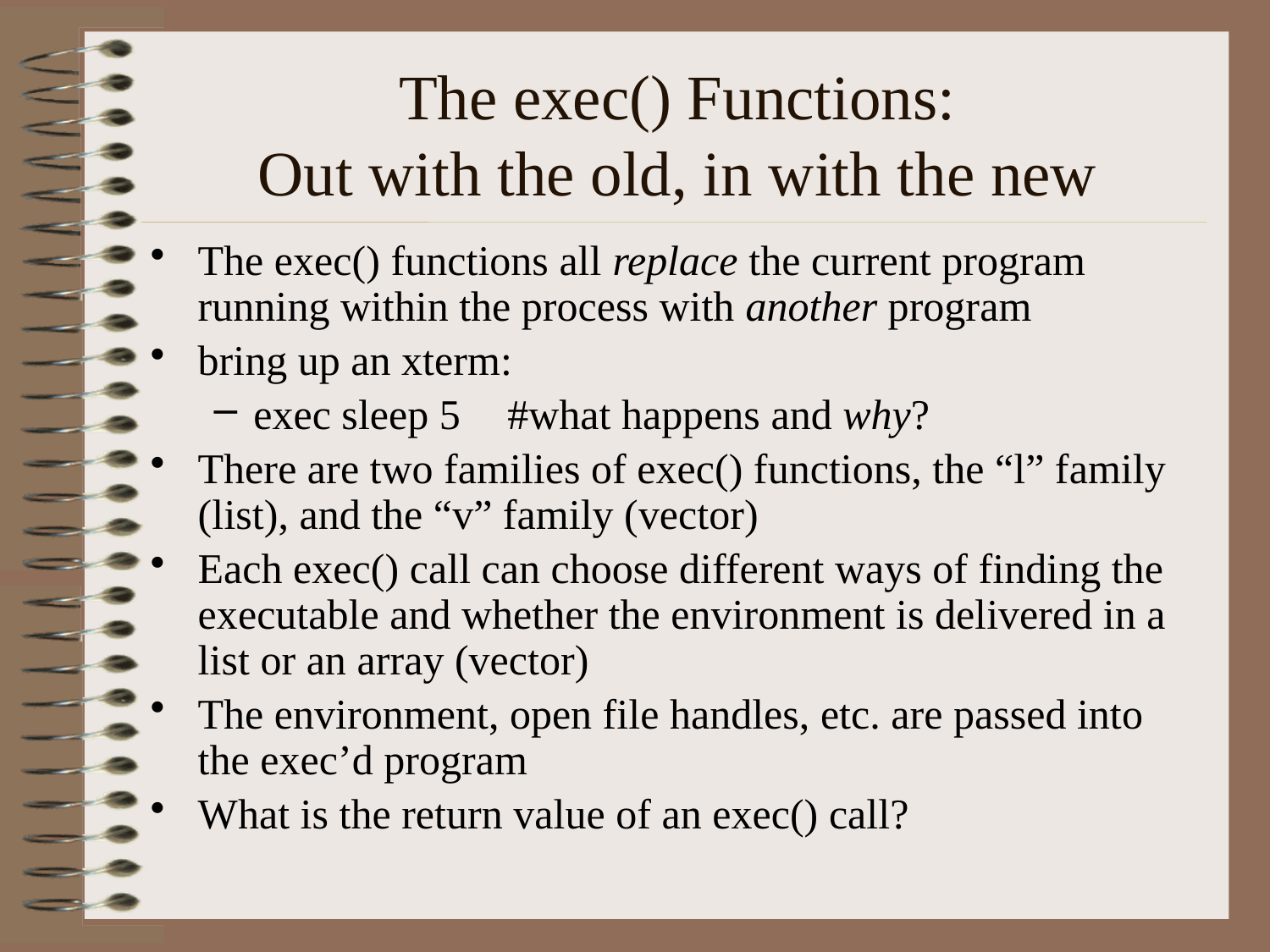

# The exec() Functions: Out with the old, in with the new
The exec() functions all replace the current program running within the process with another program
bring up an xterm:
exec sleep 5	#what happens and why?
There are two families of exec() functions, the “l” family (list), and the “v” family (vector)
Each exec() call can choose different ways of finding the executable and whether the environment is delivered in a list or an array (vector)
The environment, open file handles, etc. are passed into the exec’d program
What is the return value of an exec() call?